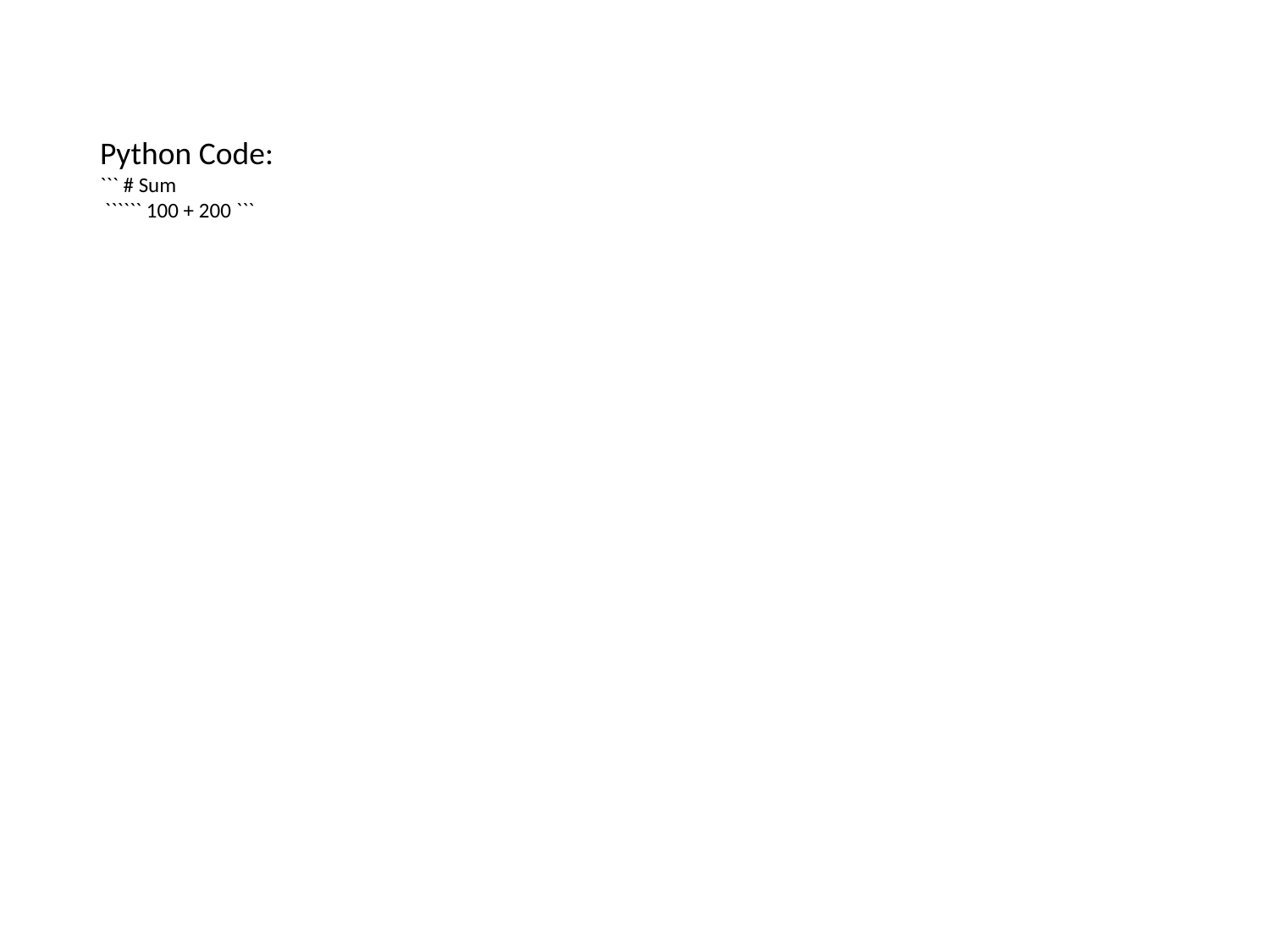

Python Code:
``` # Sum
 `````` 100 + 200 ```